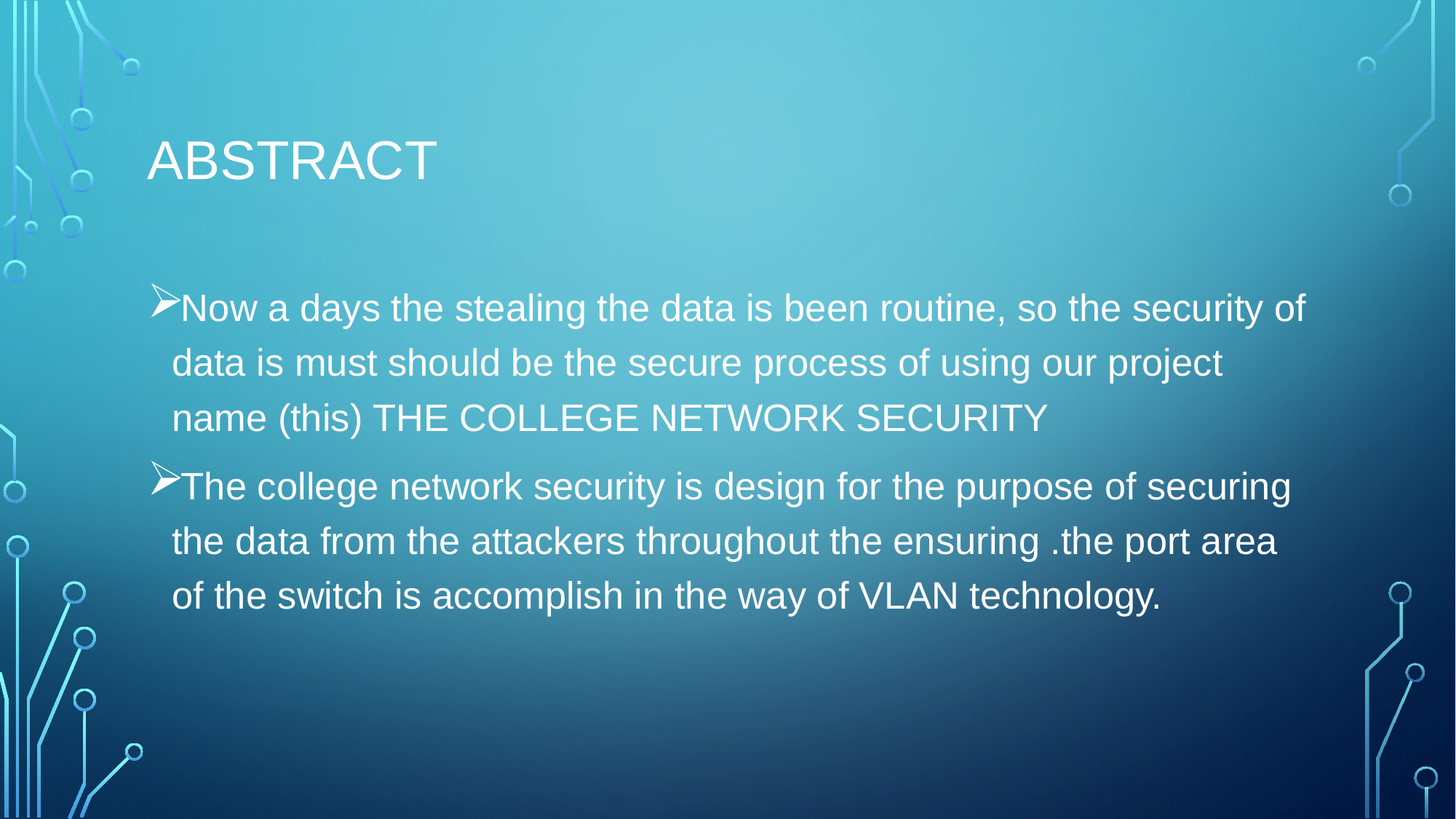

# Abstract
Now a days the stealing the data is been routine, so the security of data is must should be the secure process of using our project name (this) THE COLLEGE NETWORK SECURITY
The college network security is design for the purpose of securing the data from the attackers throughout the ensuring .the port area of the switch is accomplish in the way of VLAN technology.